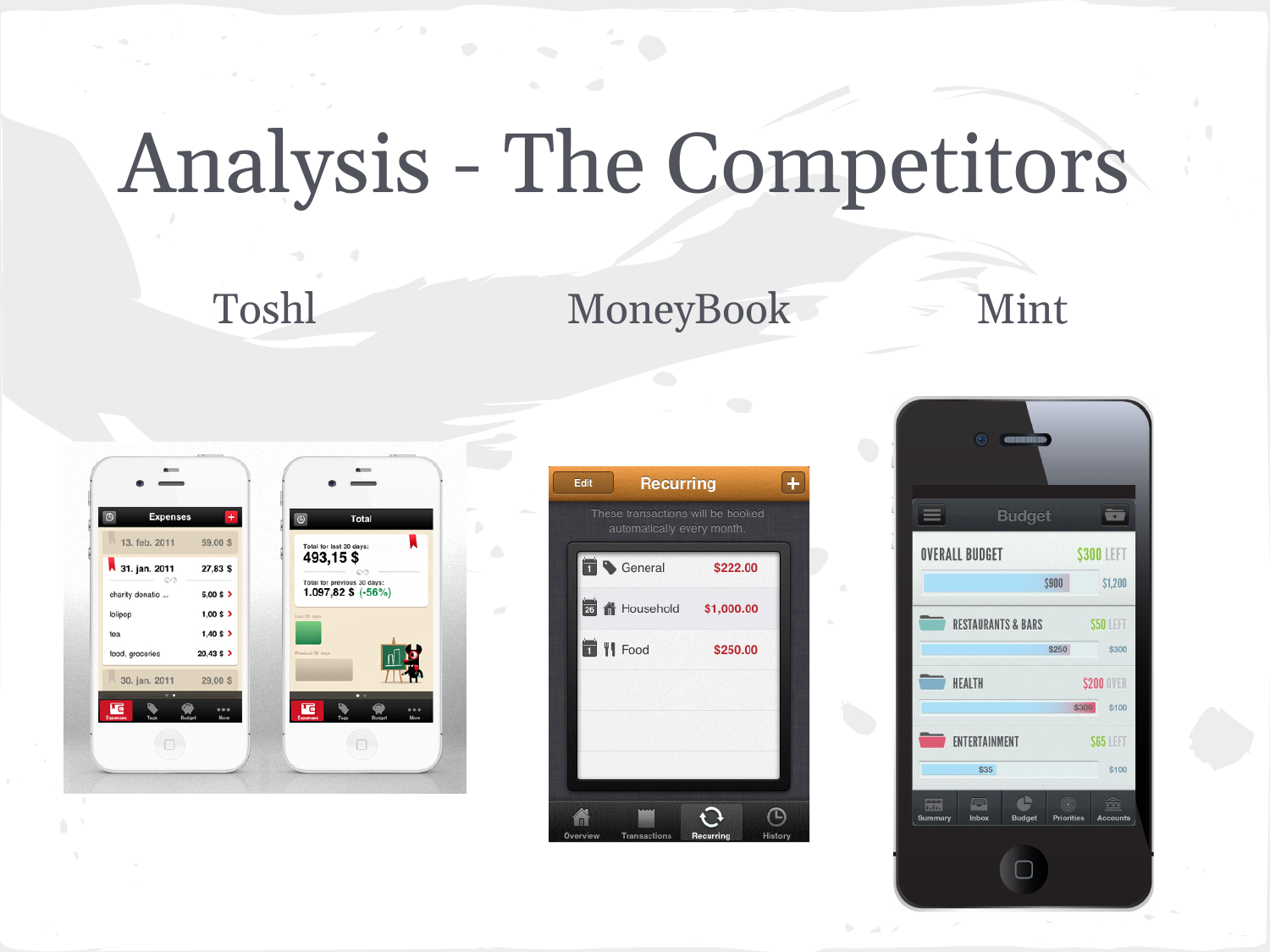

# Analysis - The Competitors
Toshl
MoneyBook
Mint